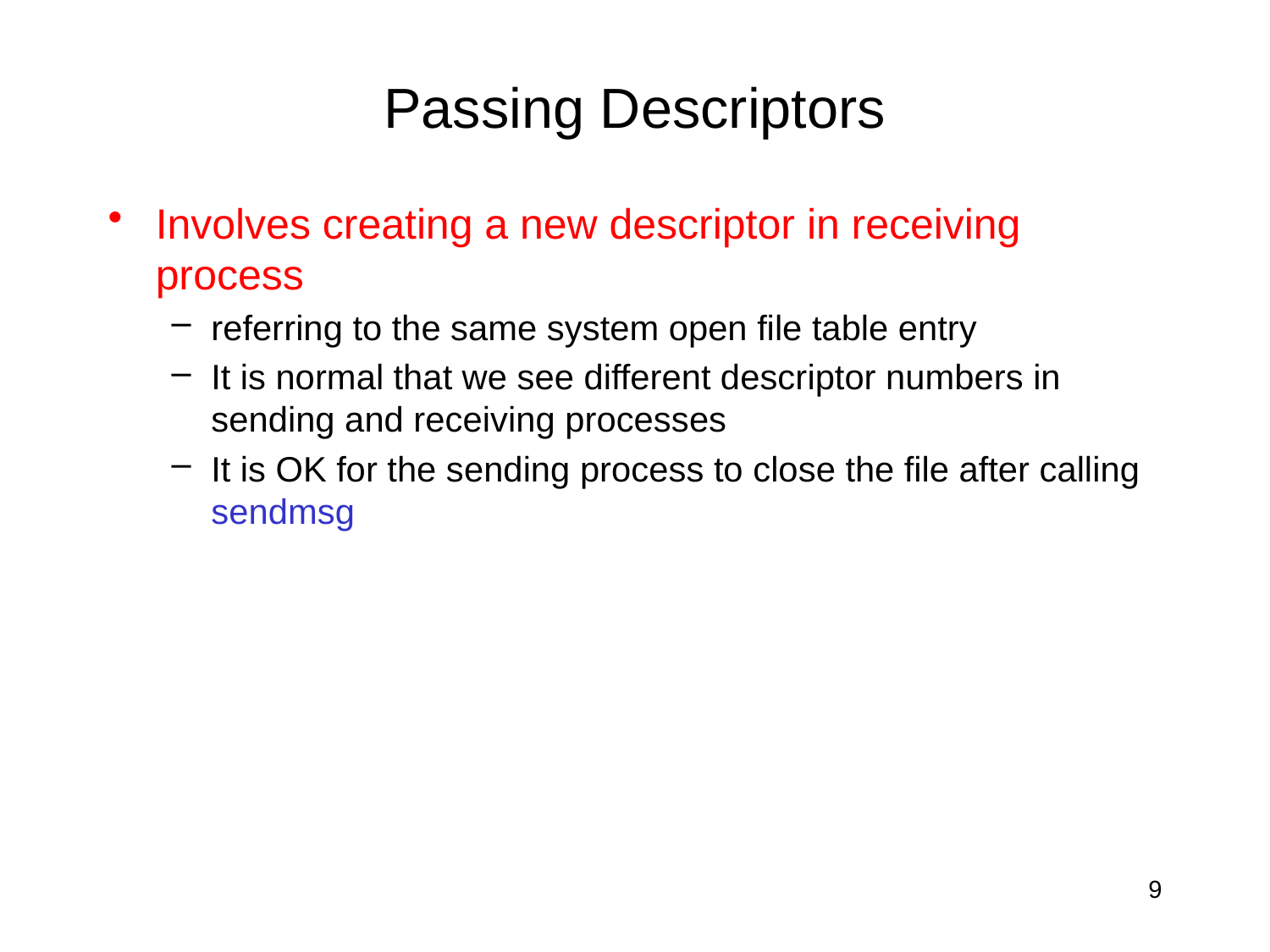

# Passing Descriptors
Involves creating a new descriptor in receiving process
referring to the same system open file table entry
It is normal that we see different descriptor numbers in sending and receiving processes
It is OK for the sending process to close the file after calling sendmsg
9